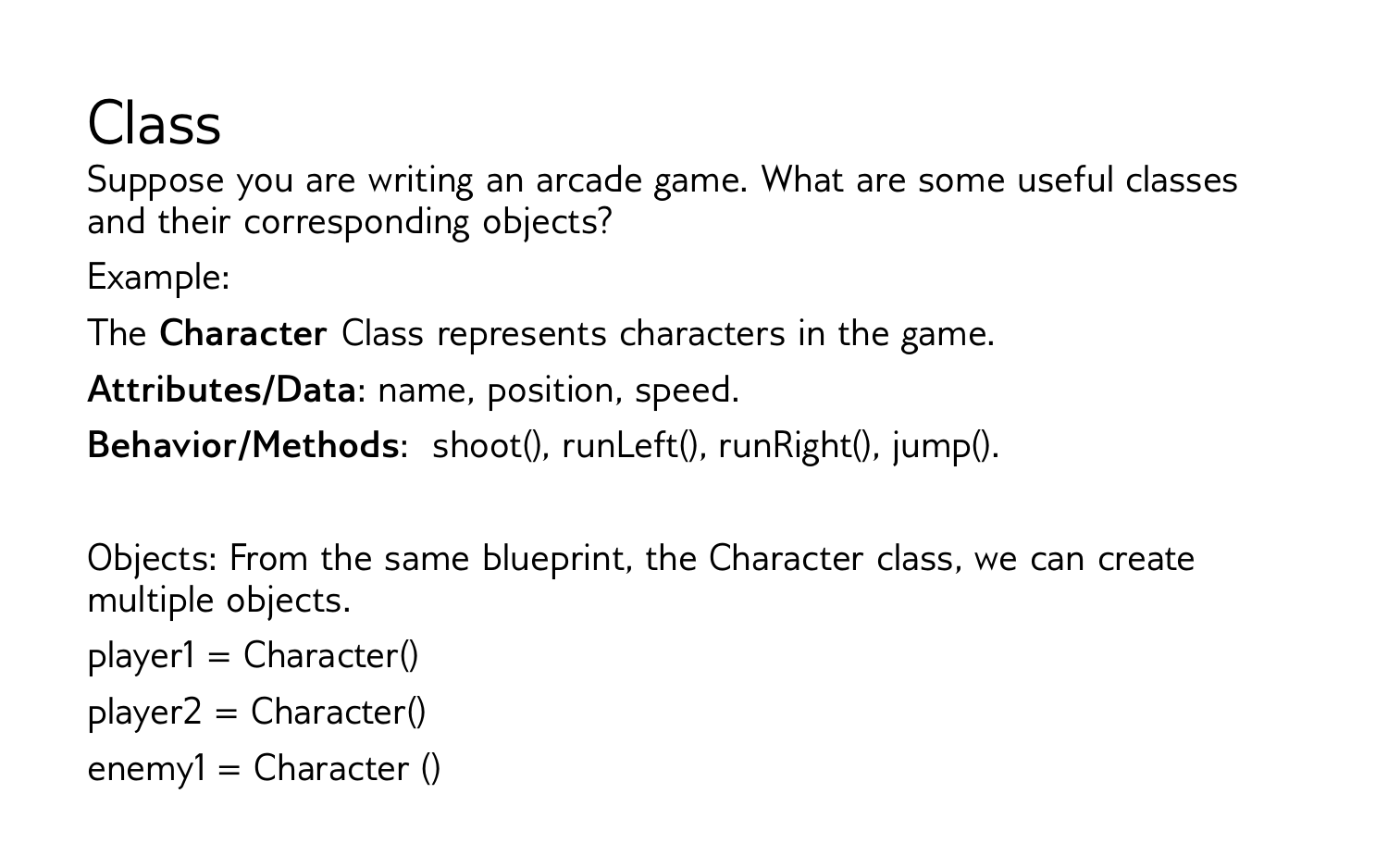

# Class
Suppose you are writing an arcade game. What are some useful classes and their corresponding objects?
Example:
The Character Class represents characters in the game.
Attributes/Data: name, position, speed.
Behavior/Methods:  shoot(), runLeft(), runRight(), jump().

Objects: From the same blueprint, the Character class, we can create multiple objects.
player1 = Character()
player2 = Character()
enemy1 = Character ()